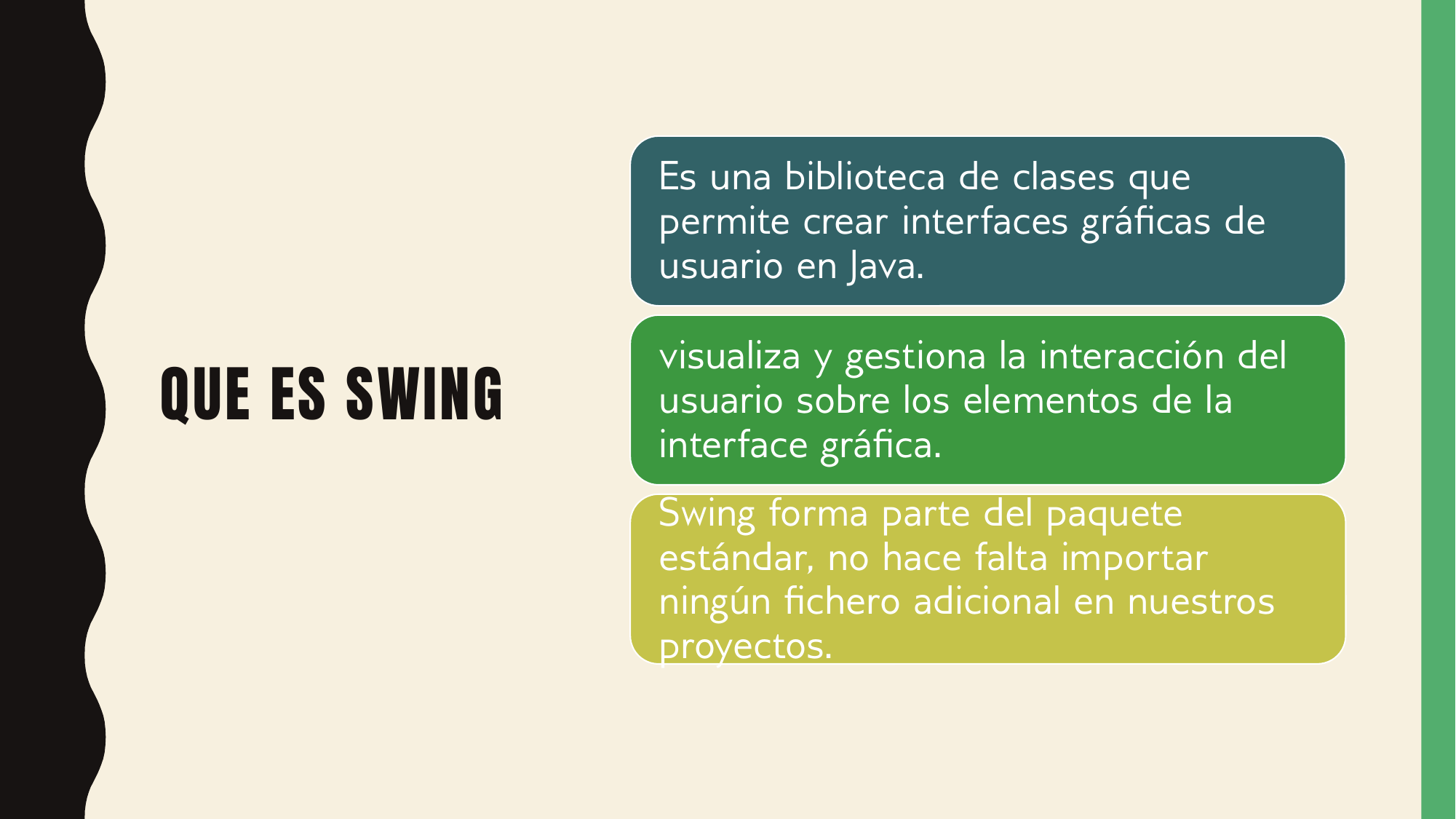

Es una biblioteca de clases que permite crear interfaces gráficas de usuario en Java.
visualiza y gestiona la interacción del usuario sobre los elementos de la interface gráfica.
Swing forma parte del paquete estándar, no hace falta importar ningún fichero adicional en nuestros proyectos.
# Que es Swing